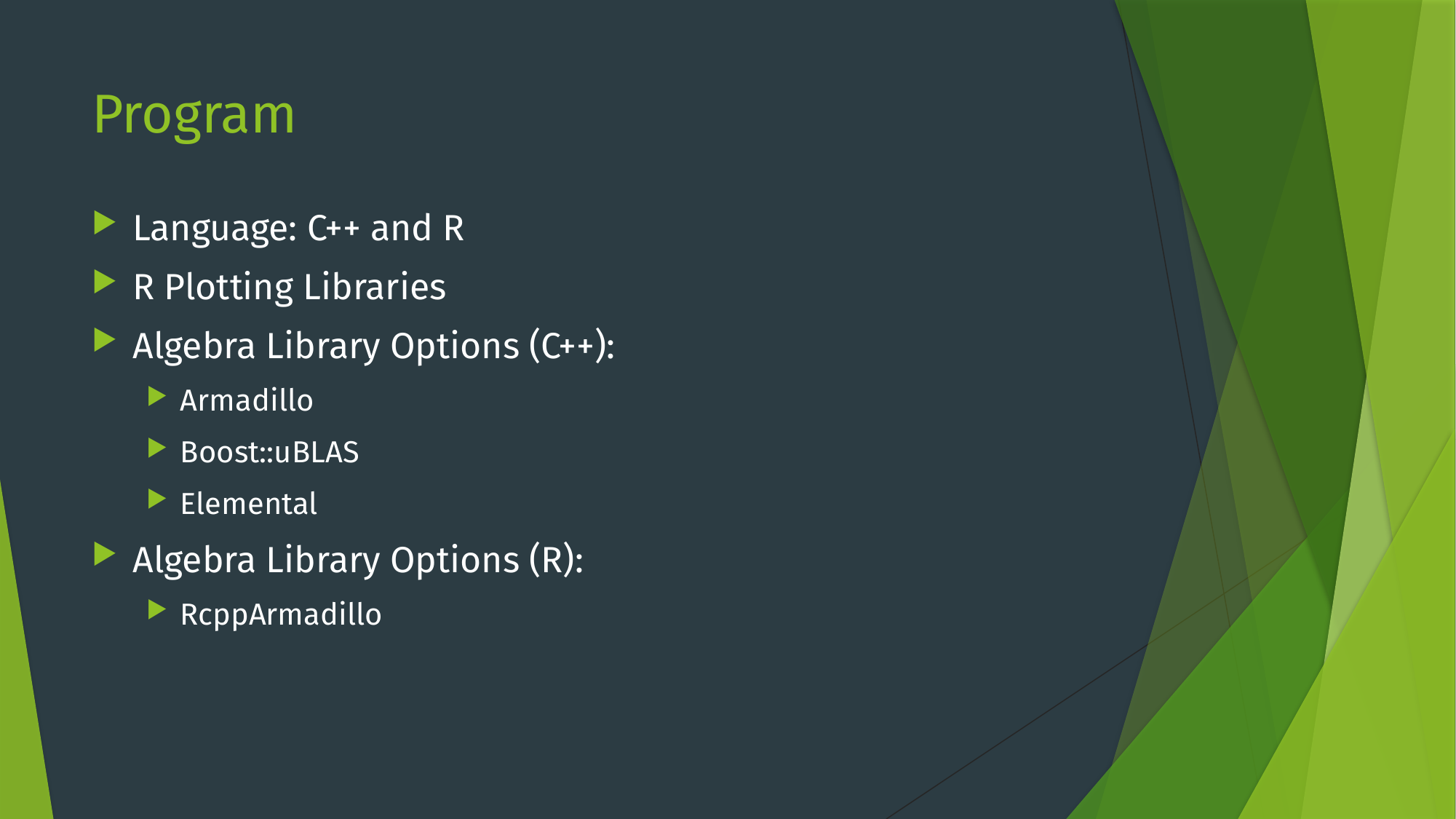

# Program
Language: C++ and R
R Plotting Libraries
Algebra Library Options (C++):
Armadillo
Boost::uBLAS
Elemental
Algebra Library Options (R):
RcppArmadillo